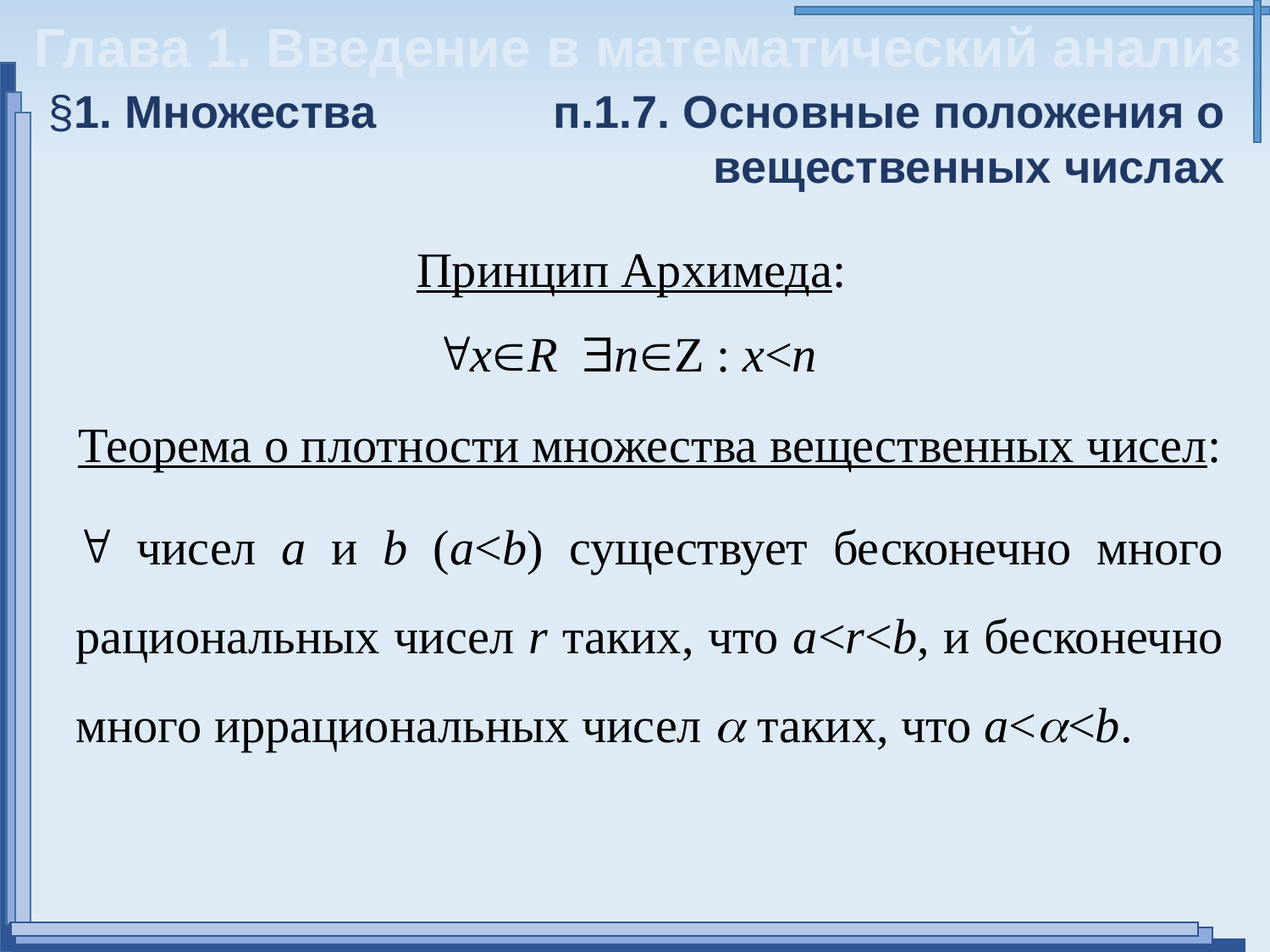

Глава 1. Введение в математический анализ

§1. Множества
п.1.7. Основные положения о
вещественных числах

Принцип Архимеда:
∀x∈R  ∃n∈Z : x<n
Теорема о плотности множества вещественных чисел:
∀ чисел а и b (a<b) существует бесконечно много рациональных чисел r таких, что a<r<b, и бесконечно много иррациональных чисел α таких, что a<α<b.